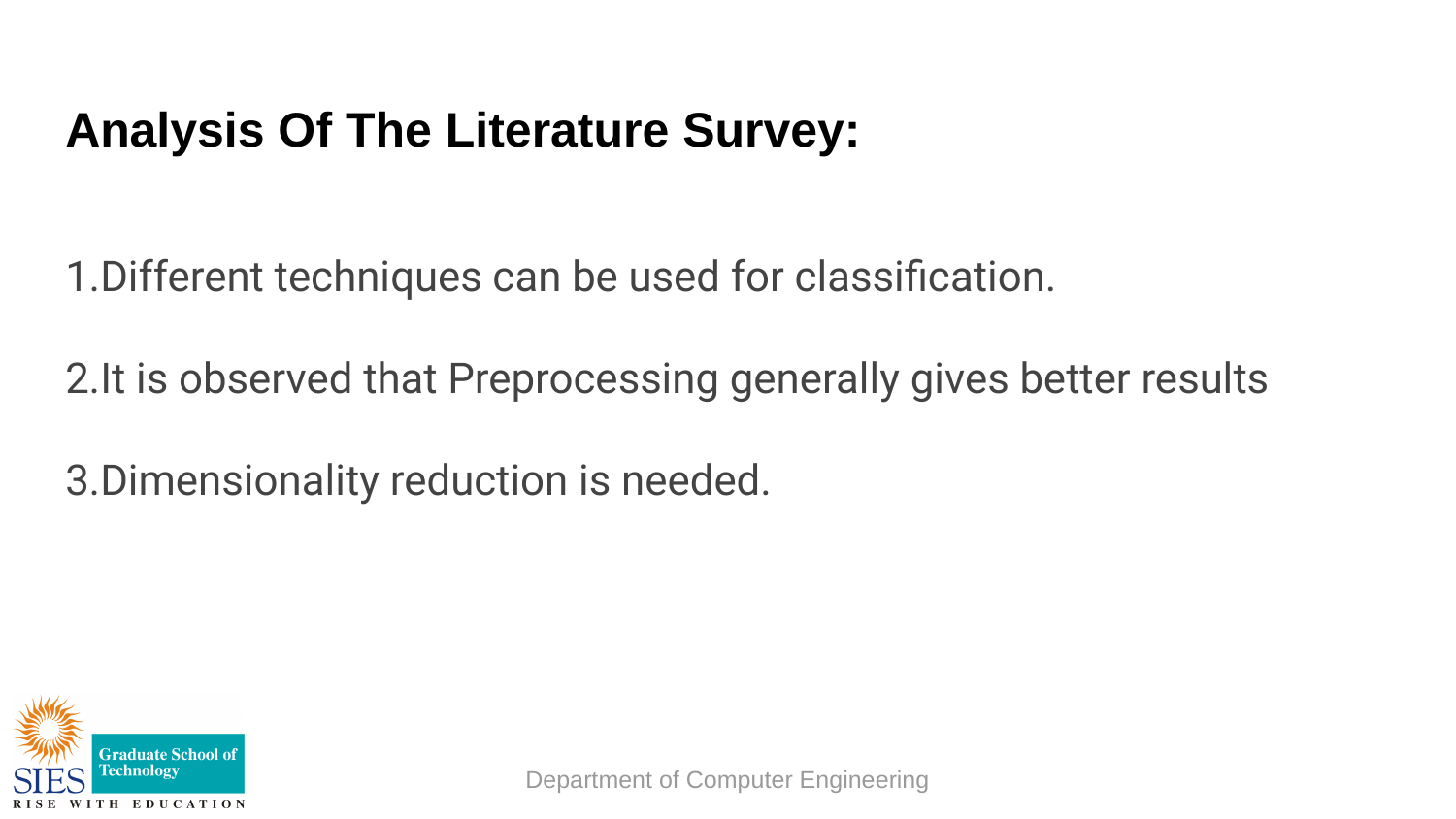

# Analysis Of The Literature Survey:
1.Different techniques can be used for classification.

2.It is observed that Preprocessing generally gives better results

3.Dimensionality reduction is needed.